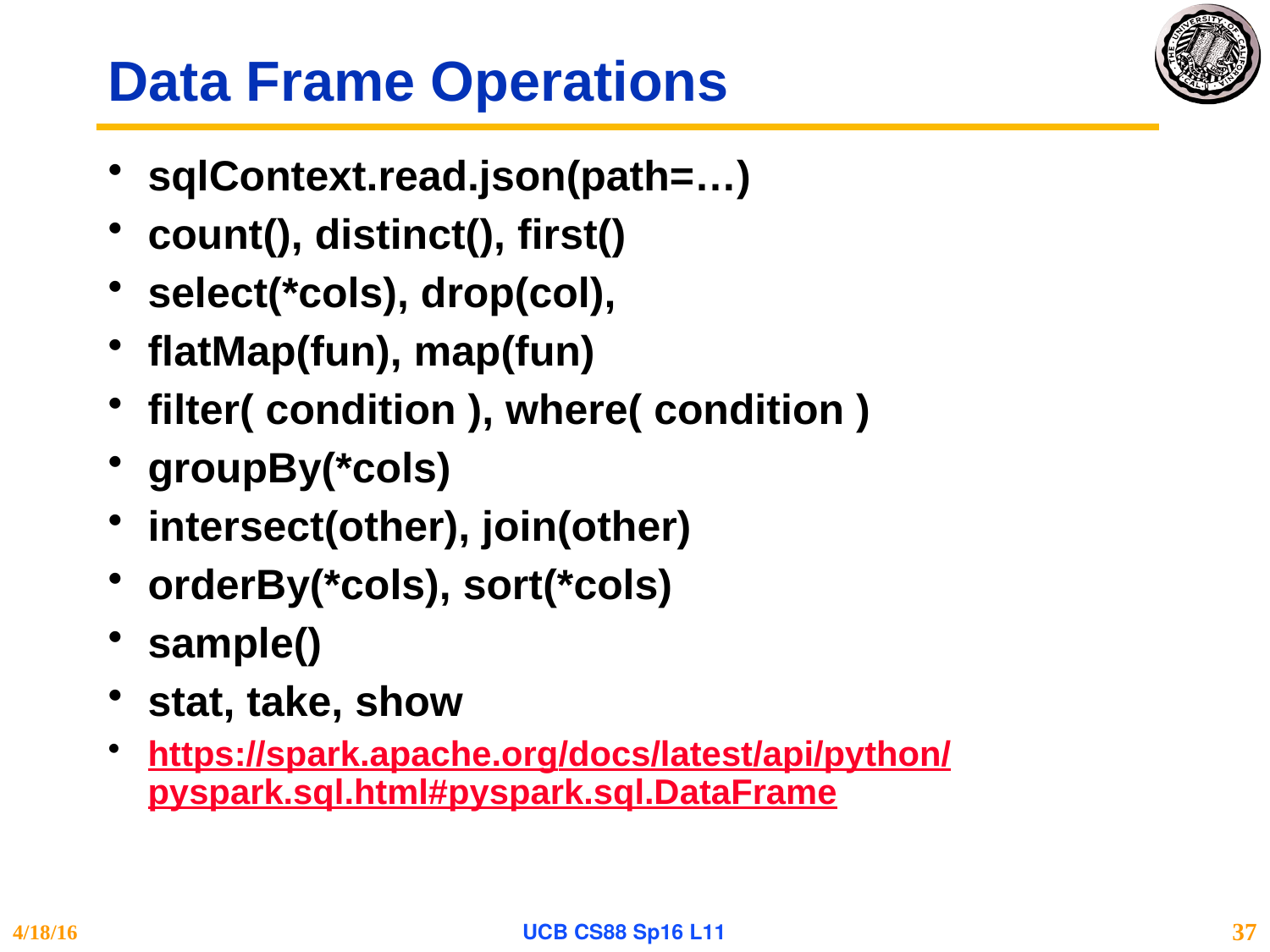

# Data Frame Operations
sqlContext.read.json(path=…)
count(), distinct(), first()
select(*cols), drop(col),
flatMap(fun), map(fun)
filter( condition ), where( condition )
groupBy(*cols)
intersect(other), join(other)
orderBy(*cols), sort(*cols)
sample()
stat, take, show
https://spark.apache.org/docs/latest/api/python/pyspark.sql.html#pyspark.sql.DataFrame
4/18/16
UCB CS88 Sp16 L11
37